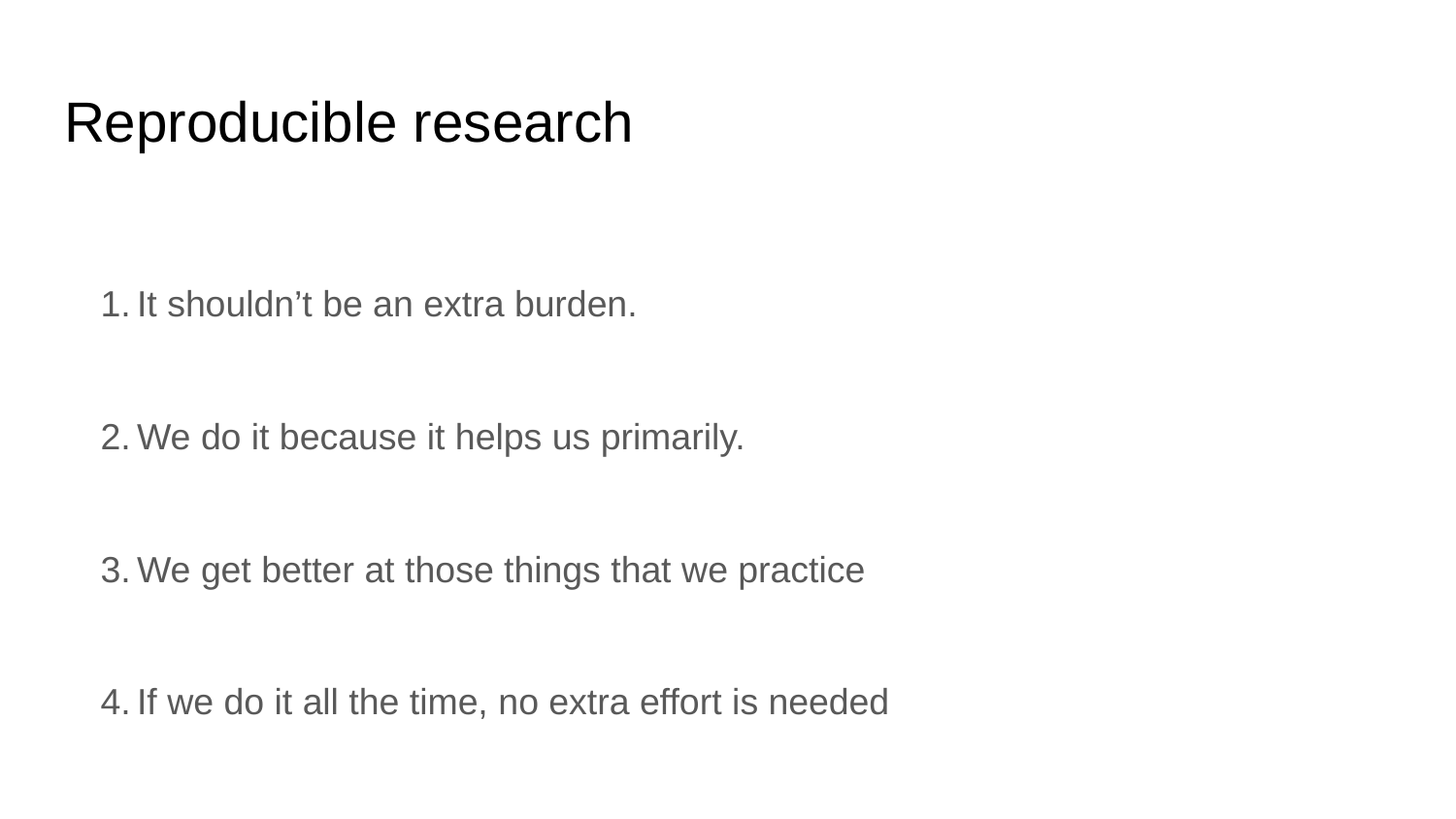

# Reproducible research

It shouldn’t be an extra burden.
We do it because it helps us primarily.
We get better at those things that we practice
If we do it all the time, no extra effort is needed